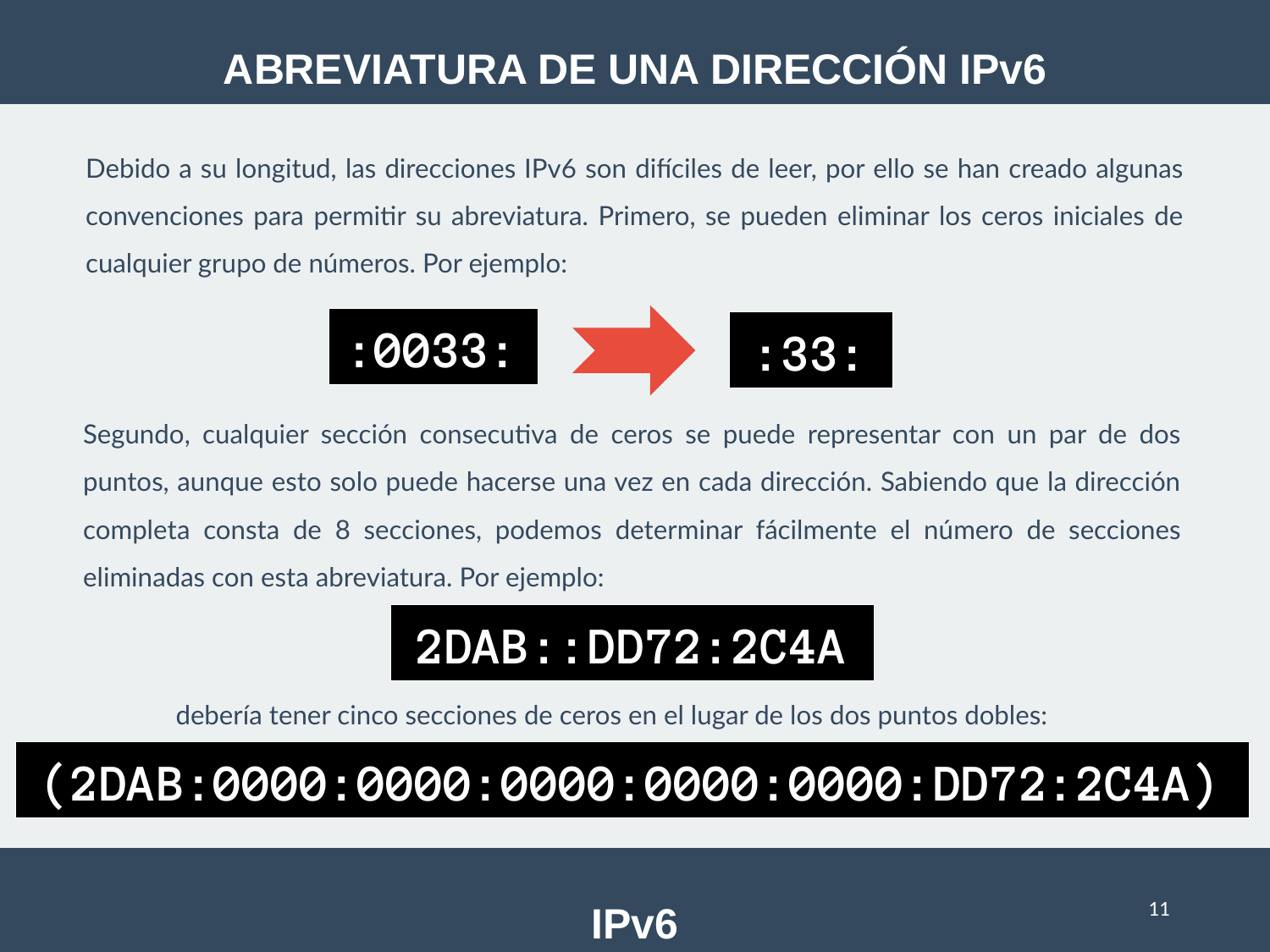

ABREVIATURA DE UNA DIRECCIÓN IPv6
Debido a su longitud, las direcciones IPv6 son difíciles de leer, por ello se han creado algunas convenciones para permitir su abreviatura. Primero, se pueden eliminar los ceros iniciales de cualquier grupo de números. Por ejemplo:

:0033:
:33:
Segundo, cualquier sección consecutiva de ceros se puede representar con un par de dos puntos, aunque esto solo puede hacerse una vez en cada dirección. Sabiendo que la dirección completa consta de 8 secciones, podemos determinar fácilmente el número de secciones eliminadas con esta abreviatura. Por ejemplo:
2DAB::DD72:2C4A
 debería tener cinco secciones de ceros en el lugar de los dos puntos dobles:
(2DAB:0000:0000:0000:0000:0000:DD72:2C4A)

IPv6
11